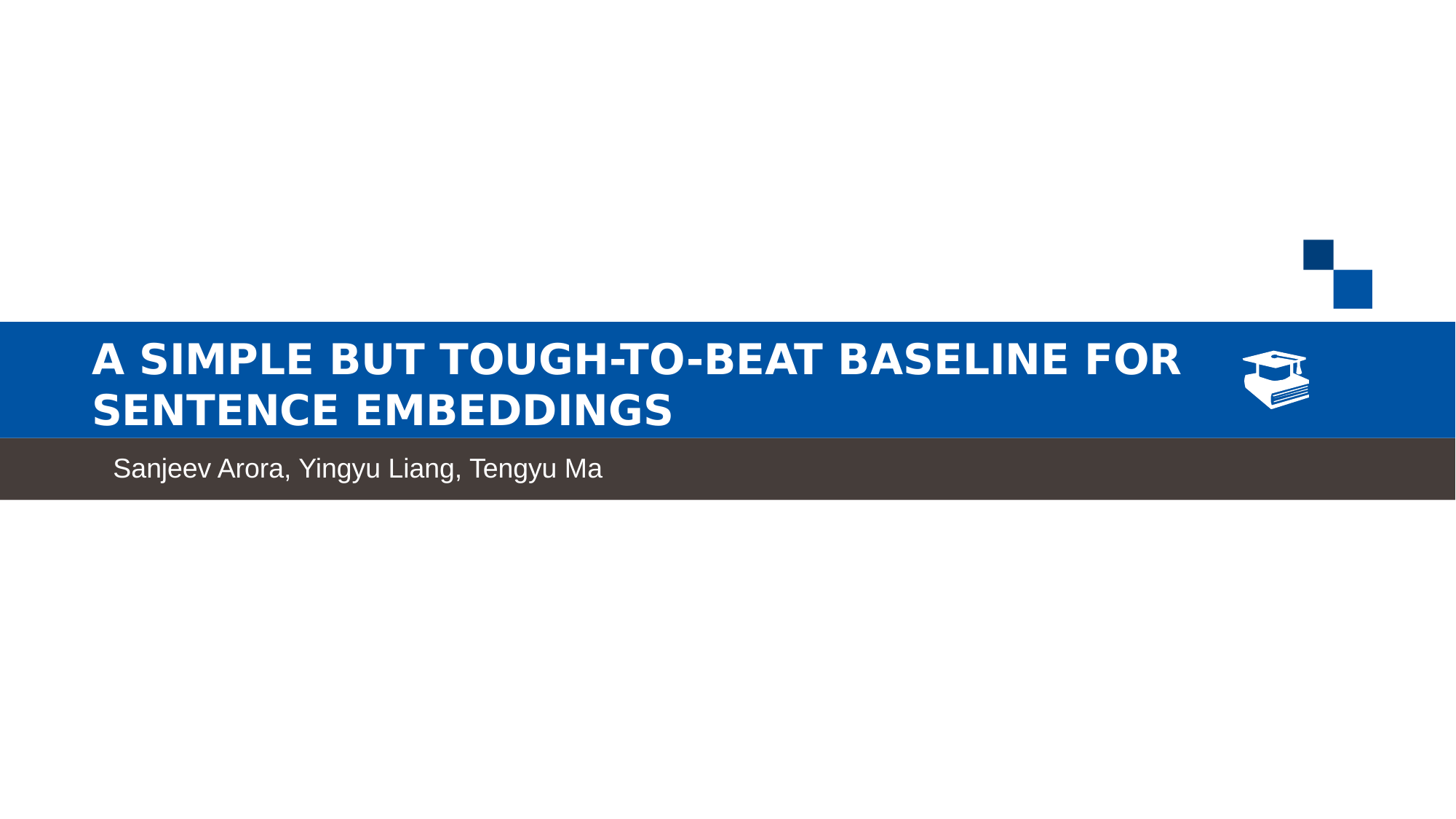

A SIMPLE BUT TOUGH-TO-BEAT BASELINE FOR SENTENCE EMBEDDINGS

Sanjeev Arora, Yingyu Liang, Tengyu Ma